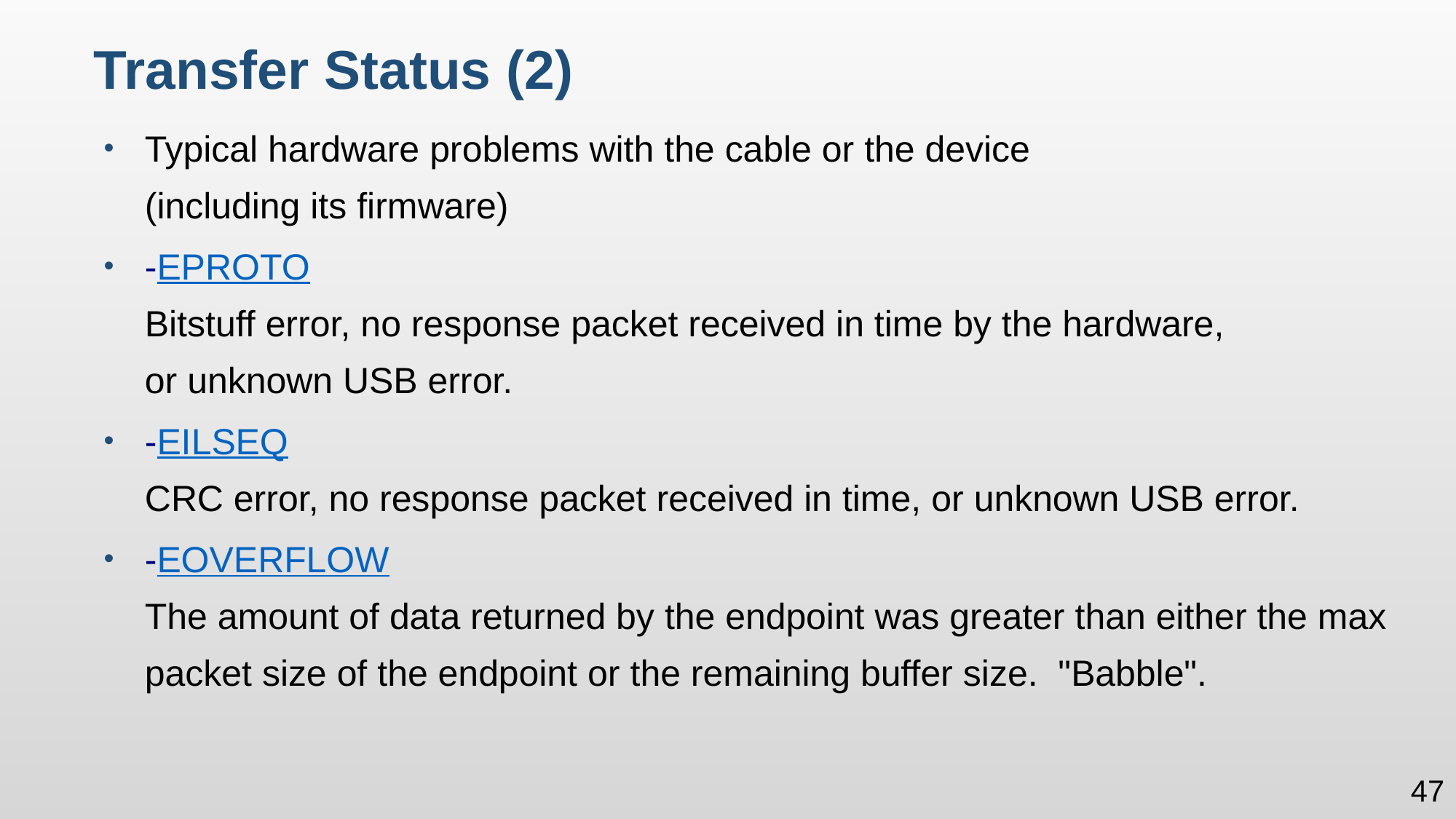

Transfer Status (2)
Typical hardware problems with the cable or the device
(including its firmware)
-EPROTO
Bitstuff error, no response packet received in time by the hardware,
or unknown USB error.
-EILSEQ
CRC error, no response packet received in time, or unknown USB error.
-EOVERFLOW
The amount of data returned by the endpoint was greater than either the max packet size of the endpoint or the remaining buffer size.  "Babble".

47